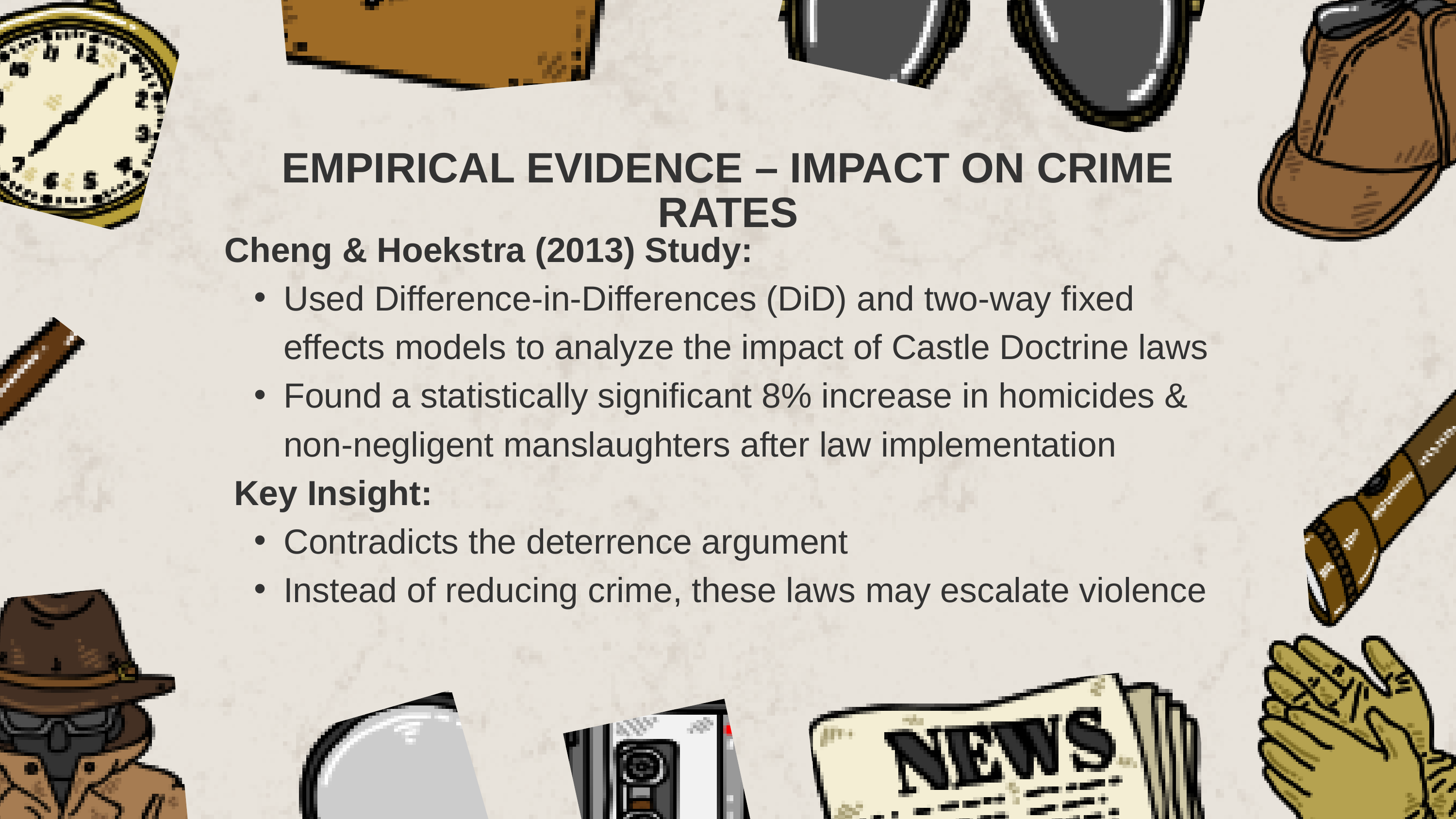

EMPIRICAL EVIDENCE – IMPACT ON CRIME RATES
Cheng & Hoekstra (2013) Study:
Used Difference-in-Differences (DiD) and two-way fixed effects models to analyze the impact of Castle Doctrine laws
Found a statistically significant 8% increase in homicides & non-negligent manslaughters after law implementation
 Key Insight:
Contradicts the deterrence argument
Instead of reducing crime, these laws may escalate violence